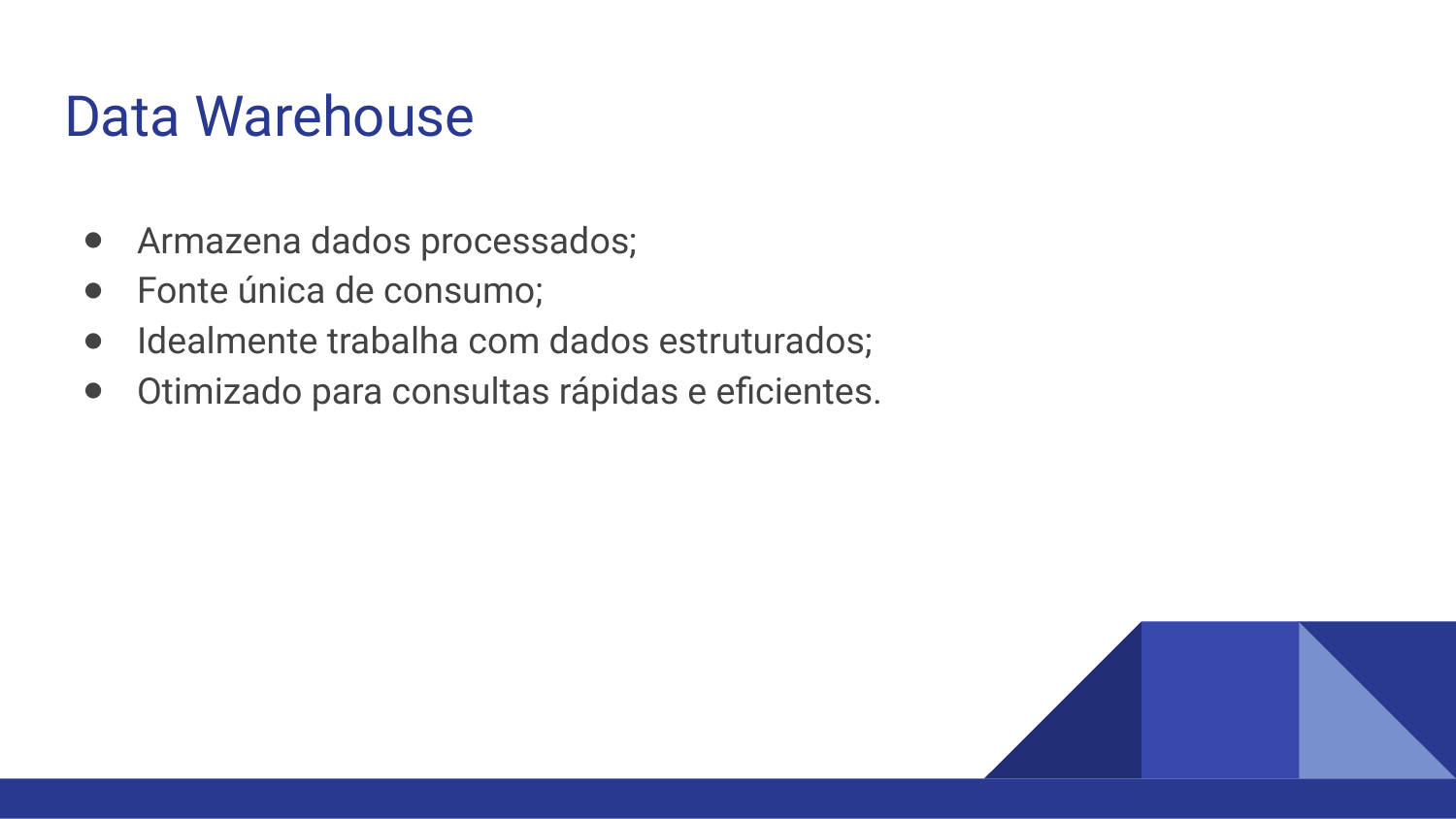

# Data Warehouse
Armazena dados processados;
Fonte única de consumo;
Idealmente trabalha com dados estruturados;
Otimizado para consultas rápidas e eficientes.